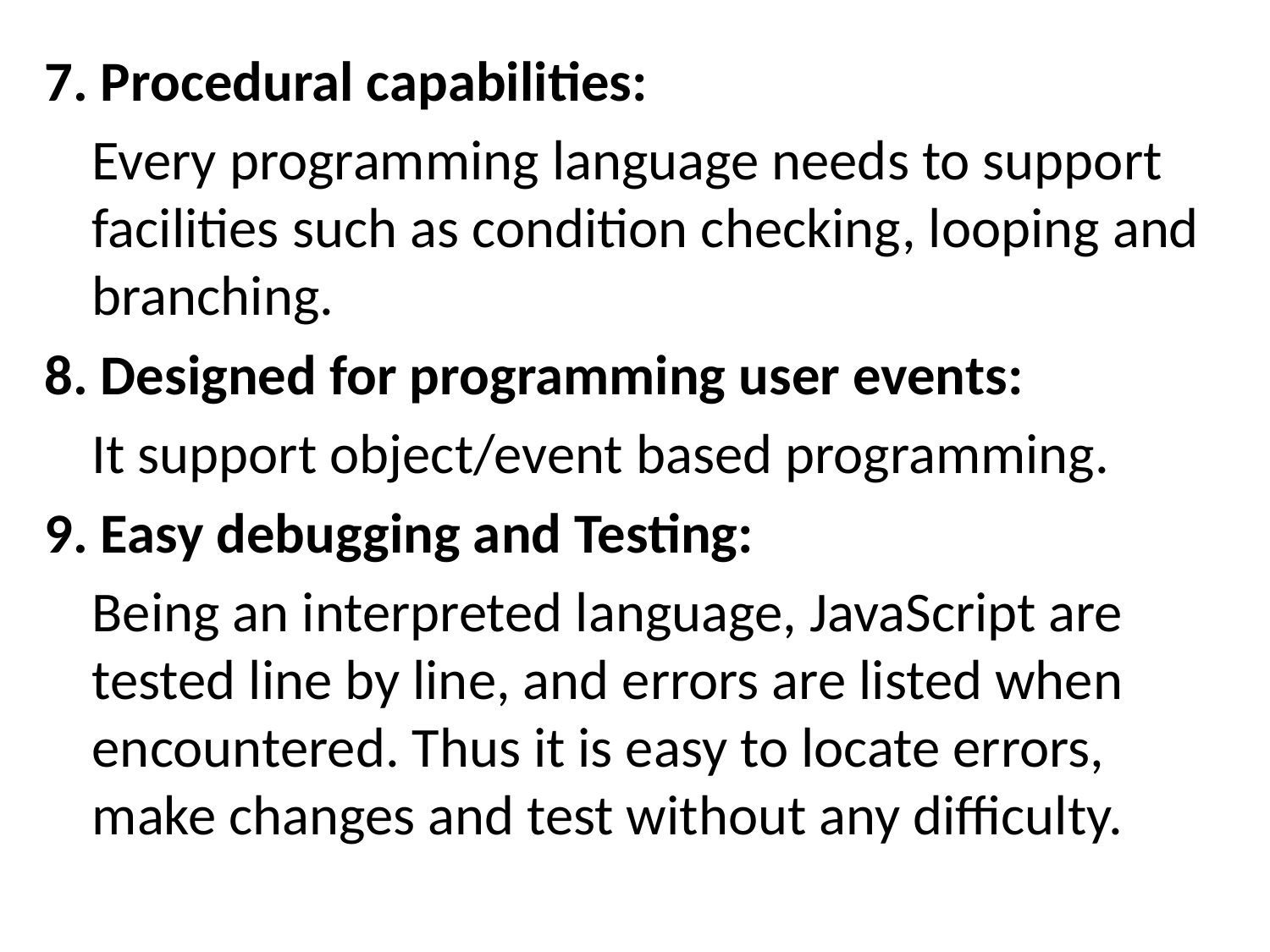

7. Procedural capabilities:
	Every programming language needs to support facilities such as condition checking, looping and branching.
8. Designed for programming user events:
	It support object/event based programming.
9. Easy debugging and Testing:
	Being an interpreted language, JavaScript are tested line by line, and errors are listed when encountered. Thus it is easy to locate errors, make changes and test without any difficulty.